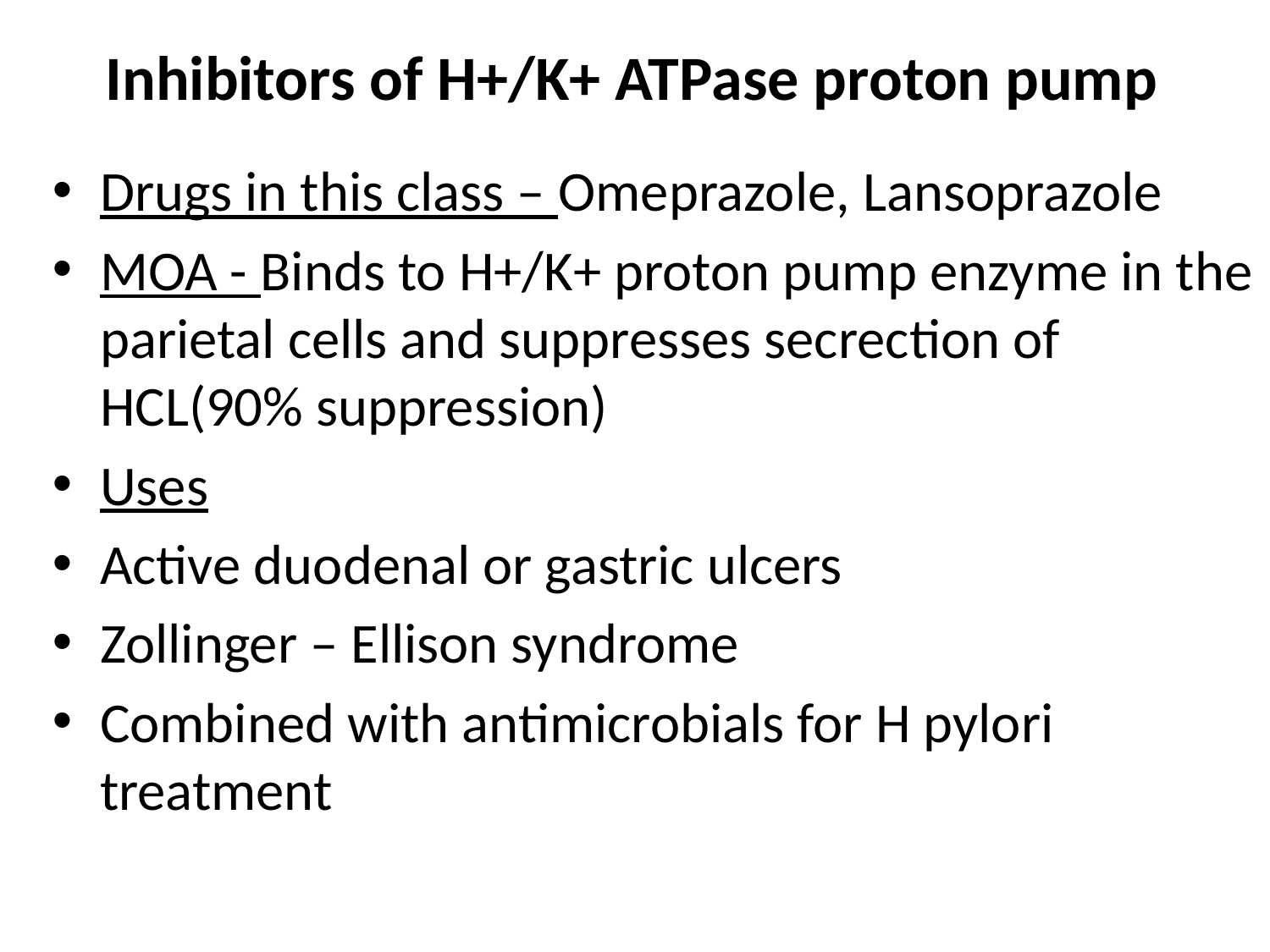

# Inhibitors of H+/K+ ATPase proton pump
Drugs in this class – Omeprazole, Lansoprazole
MOA - Binds to H+/K+ proton pump enzyme in the parietal cells and suppresses secrection of HCL(90% suppression)
Uses
Active duodenal or gastric ulcers
Zollinger – Ellison syndrome
Combined with antimicrobials for H pylori treatment